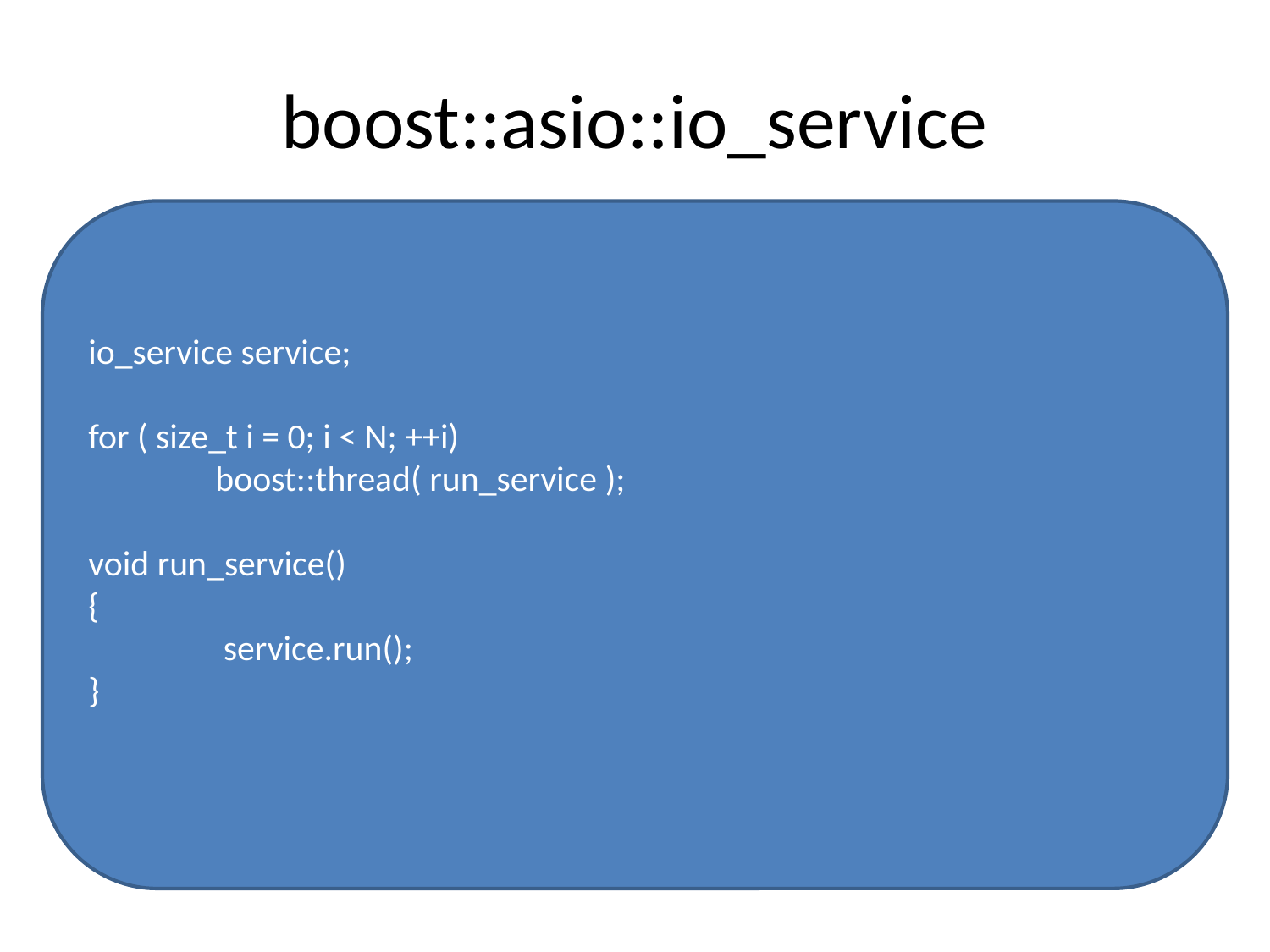

# boost::asio::io_service
io_service service;

for ( size_t i = 0; i < N; ++i)
	boost::thread( run_service );

void run_service()
{
	 service.run();
}